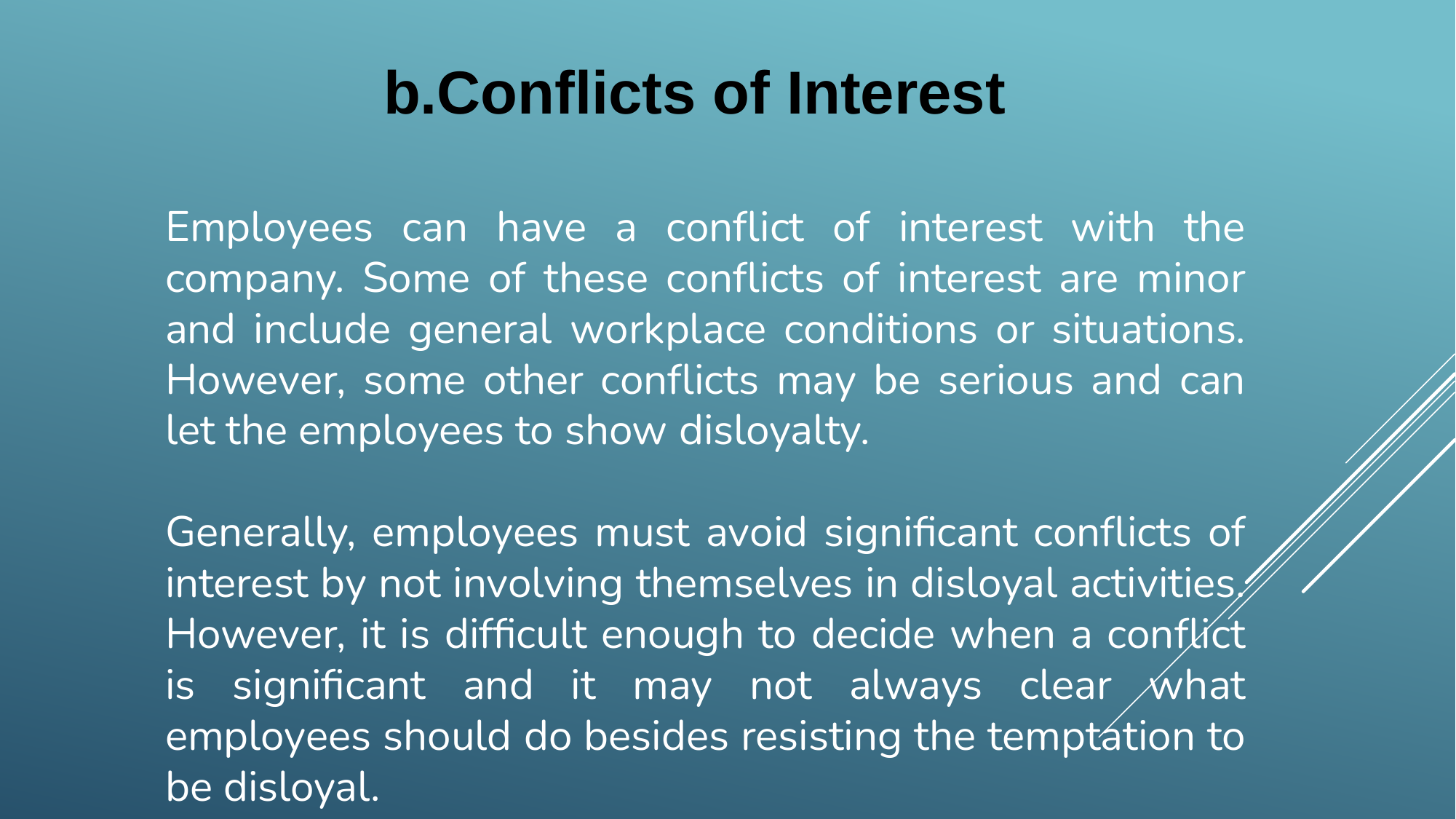

b.Conflicts of Interest

Employees can have a conflict of interest with the company. Some of these conflicts of interest are minor and include general workplace conditions or situations. However, some other conflicts may be serious and can let the employees to show disloyalty.

Generally, employees must avoid significant conflicts of interest by not involving themselves in disloyal activities. However, it is difficult enough to decide when a conflict is significant and it may not always clear what employees should do besides resisting the temptation to be disloyal.